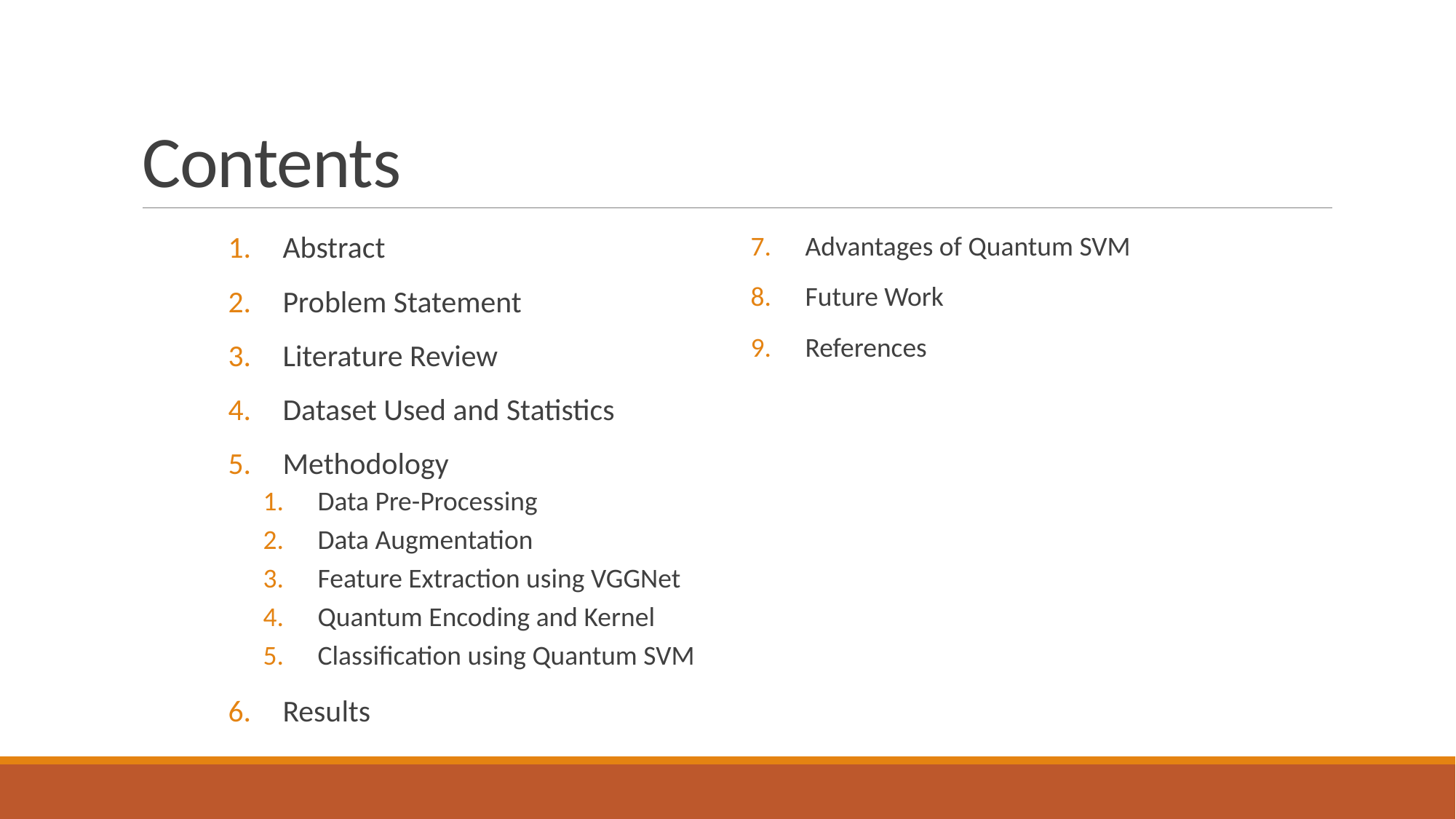

# Contents
Abstract
Problem Statement
Literature Review
Dataset Used and Statistics
Methodology
Data Pre-Processing
Data Augmentation
Feature Extraction using VGGNet
Quantum Encoding and Kernel
Classification using Quantum SVM
Results

Advantages of Quantum SVM
Future Work
References